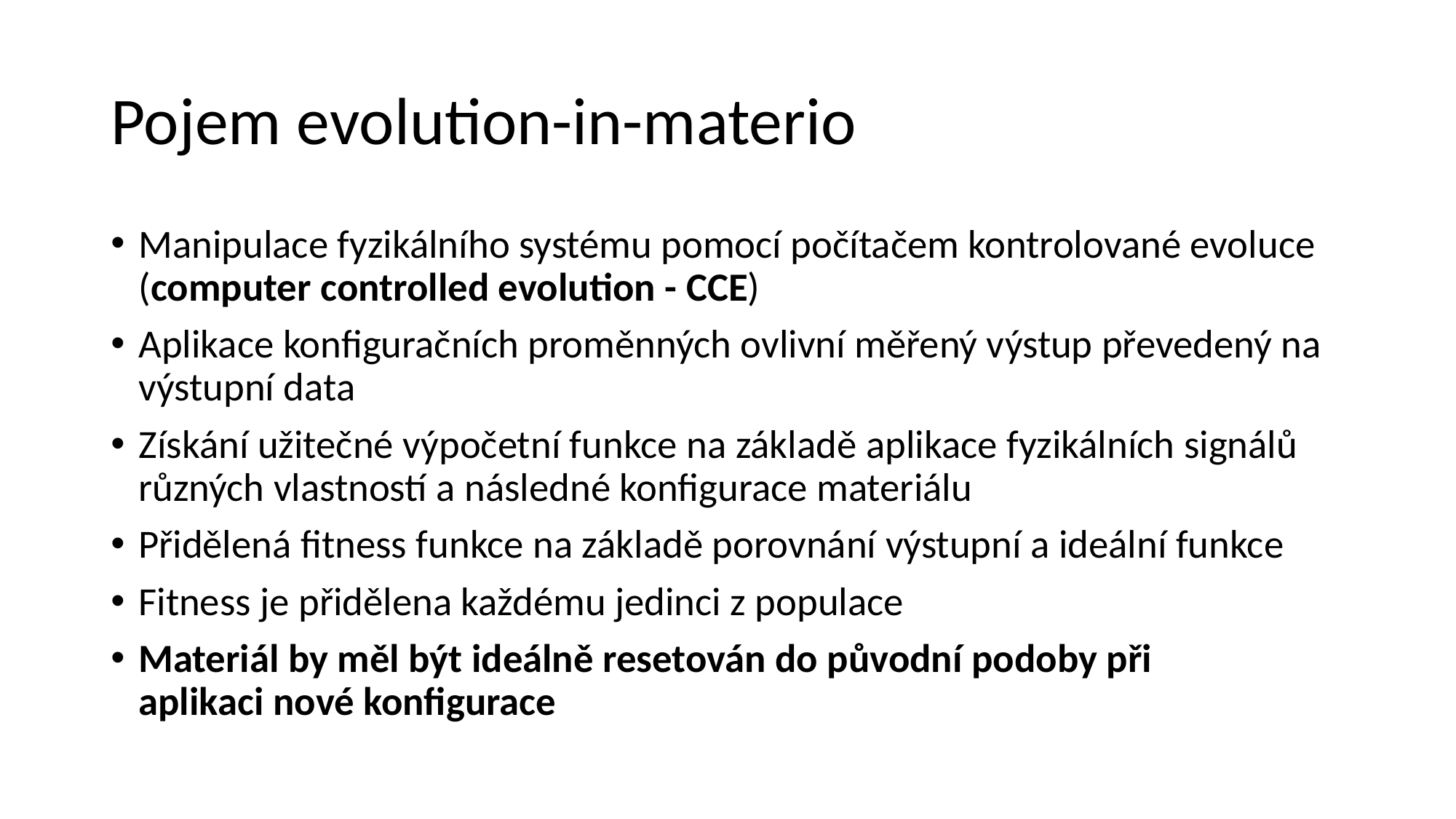

# Pojem evolution-in-materio
Manipulace fyzikálního systému pomocí počítačem kontrolované evoluce (computer controlled evolution - CCE)
Aplikace konfiguračních proměnných ovlivní měřený výstup převedený na výstupní data
Získání užitečné výpočetní funkce na základě aplikace fyzikálních signálů různých vlastností a následné konfigurace materiálu
Přidělená fitness funkce na základě porovnání výstupní a ideální funkce
Fitness je přidělena každému jedinci z populace
Materiál by měl být ideálně resetován do původní podoby při aplikaci nové konfigurace